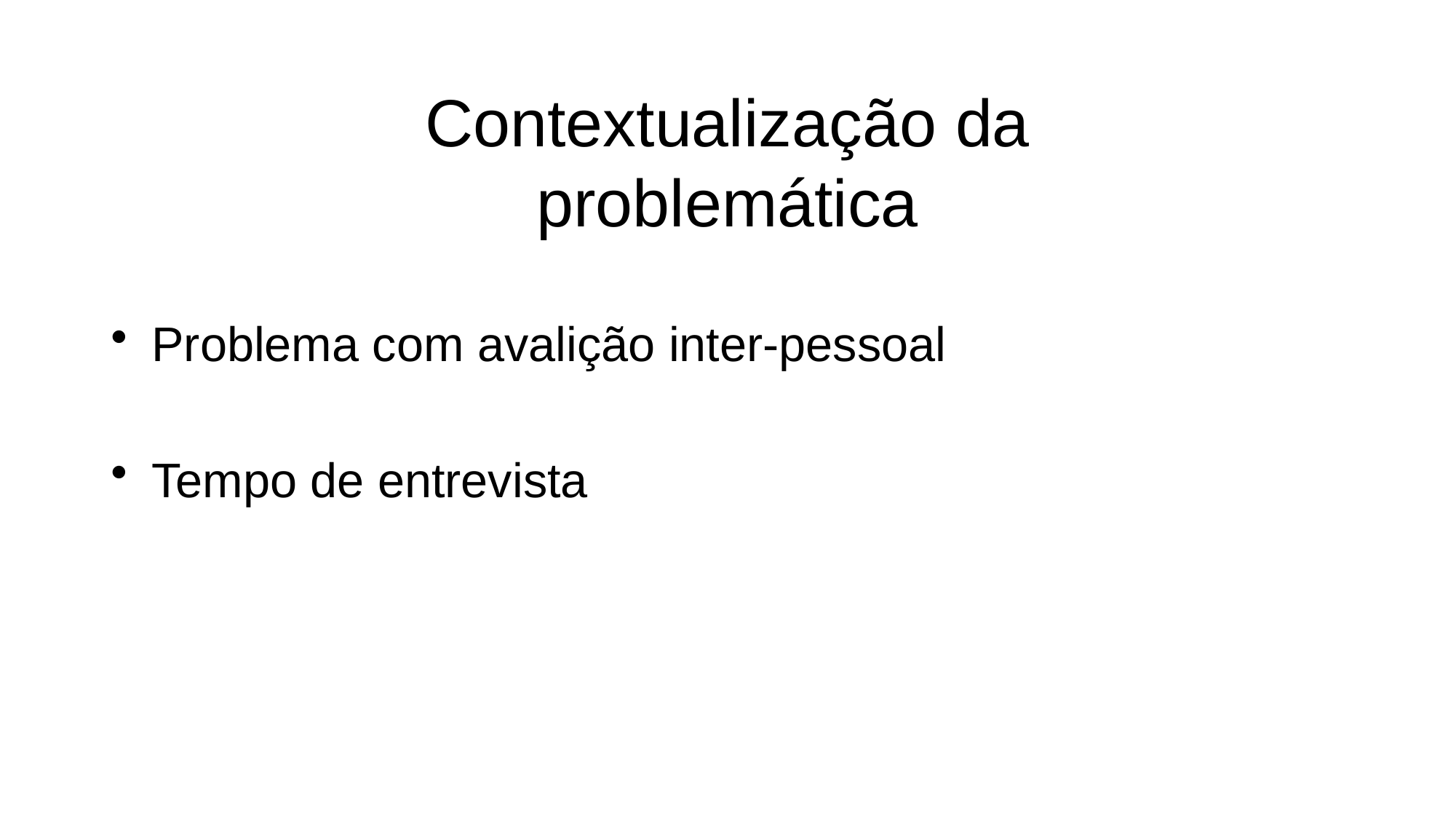

# Contextualização da problemática
Problema com avalição inter-pessoal

Tempo de entrevista